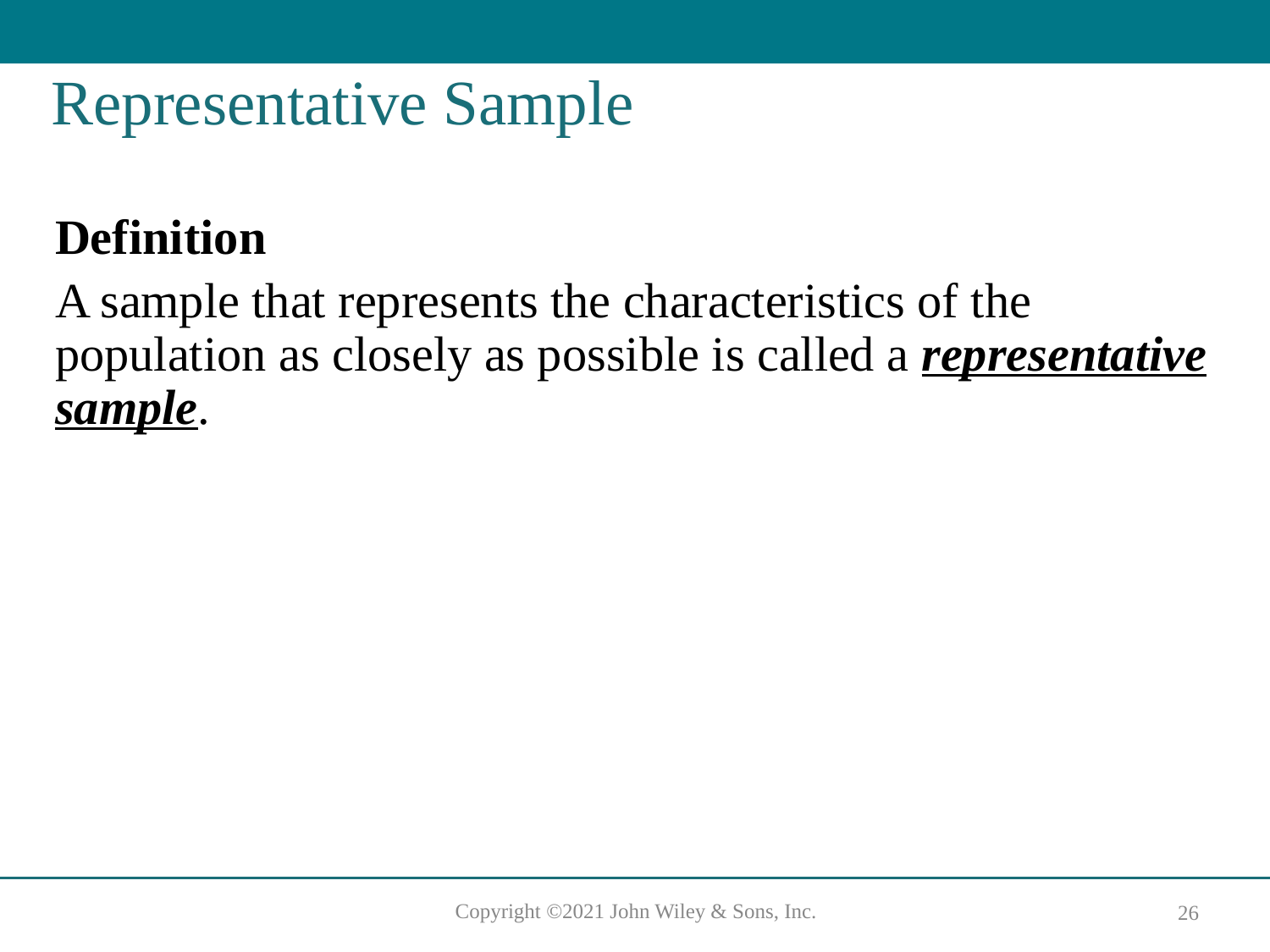

# Representative Sample
Definition
A sample that represents the characteristics of the population as closely as possible is called a representative sample.